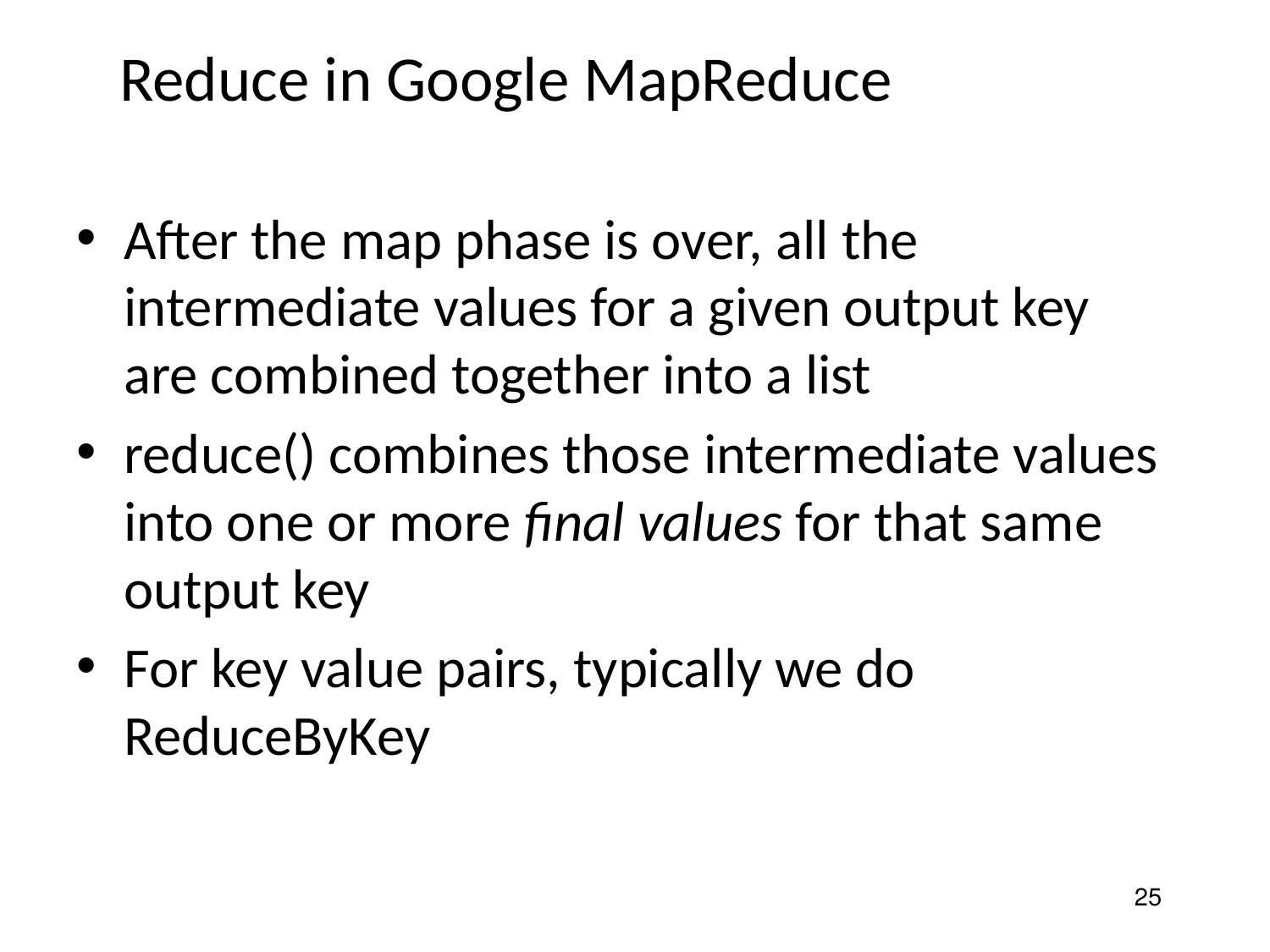

Reduce in Google MapReduce
After the map phase is over, all the intermediate values for a given output key are combined together into a list
reduce() combines those intermediate values into one or more final values for that same output key
For key value pairs, typically we do ReduceByKey
25